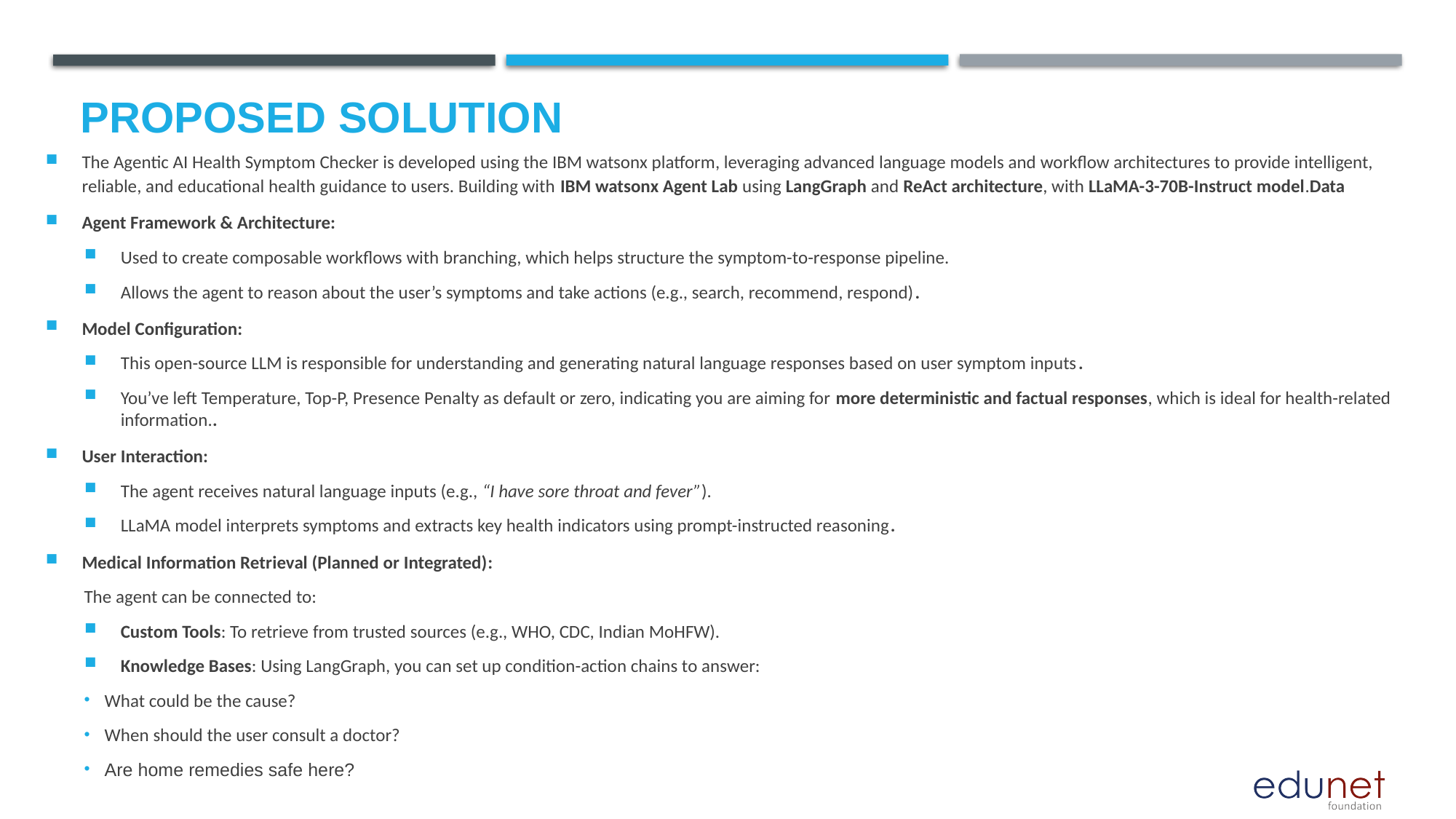

The Agentic AI Health Symptom Checker is developed using the IBM watsonx platform, leveraging advanced language models and workflow architectures to provide intelligent, reliable, and educational health guidance to users. Building with IBM watsonx Agent Lab using LangGraph and ReAct architecture, with LLaMA-3-70B-Instruct model.Data
Agent Framework & Architecture:
Used to create composable workflows with branching, which helps structure the symptom-to-response pipeline.
Allows the agent to reason about the user’s symptoms and take actions (e.g., search, recommend, respond).
Model Configuration:
This open-source LLM is responsible for understanding and generating natural language responses based on user symptom inputs.
You’ve left Temperature, Top-P, Presence Penalty as default or zero, indicating you are aiming for more deterministic and factual responses, which is ideal for health-related information..
User Interaction:
The agent receives natural language inputs (e.g., “I have sore throat and fever”).
LLaMA model interprets symptoms and extracts key health indicators using prompt-instructed reasoning.
Medical Information Retrieval (Planned or Integrated):
The agent can be connected to:
Custom Tools: To retrieve from trusted sources (e.g., WHO, CDC, Indian MoHFW).
Knowledge Bases: Using LangGraph, you can set up condition-action chains to answer:
What could be the cause?
When should the user consult a doctor?
Are home remedies safe here?
# Proposed Solution